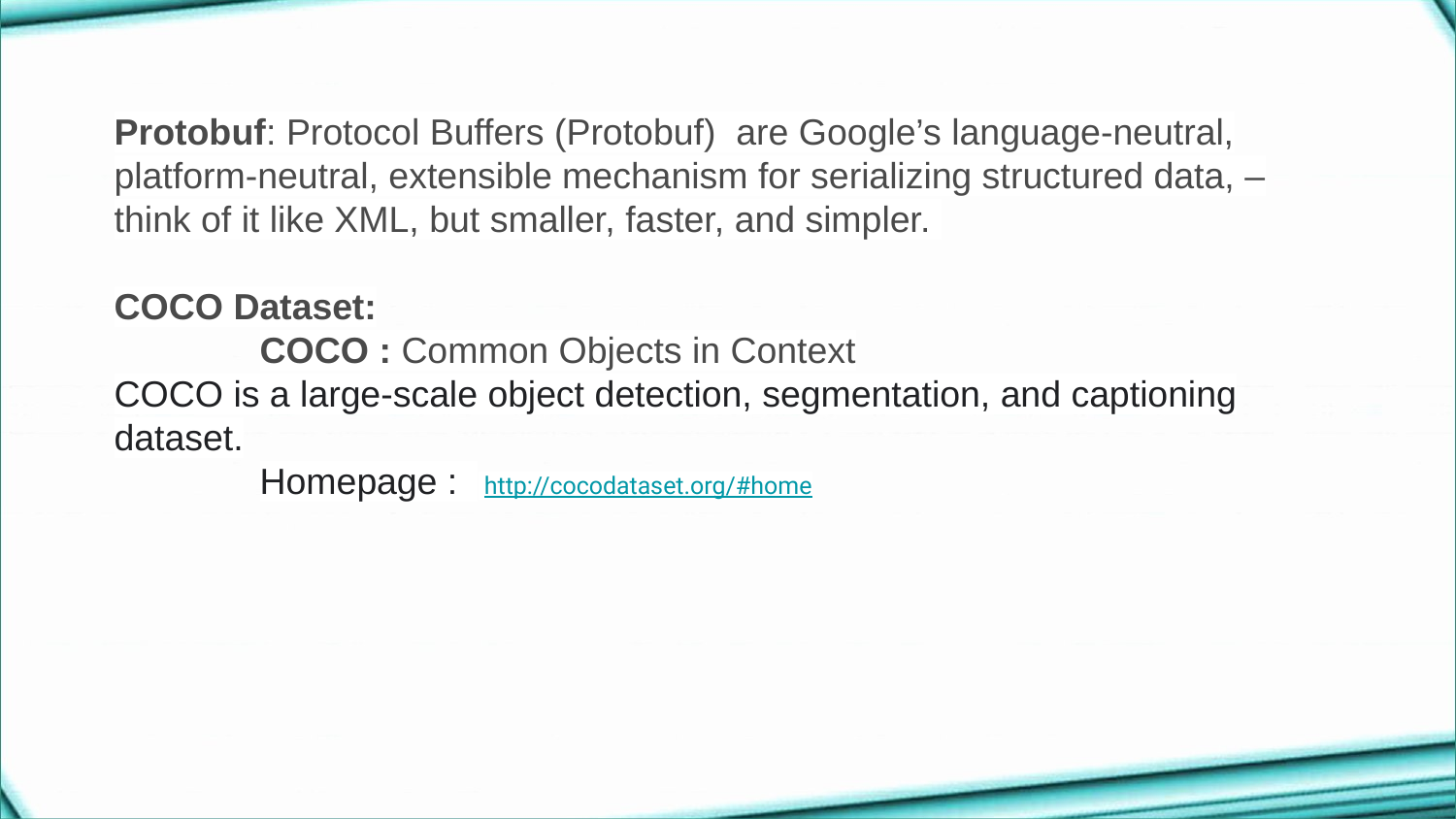

Protobuf: Protocol Buffers (Protobuf)  are Google’s language-neutral, platform-neutral, extensible mechanism for serializing structured data, – think of it like XML, but smaller, faster, and simpler.

COCO Dataset:
	COCO : Common Objects in Context
COCO is a large-scale object detection, segmentation, and captioning dataset.
	Homepage :   http://cocodataset.org/#home